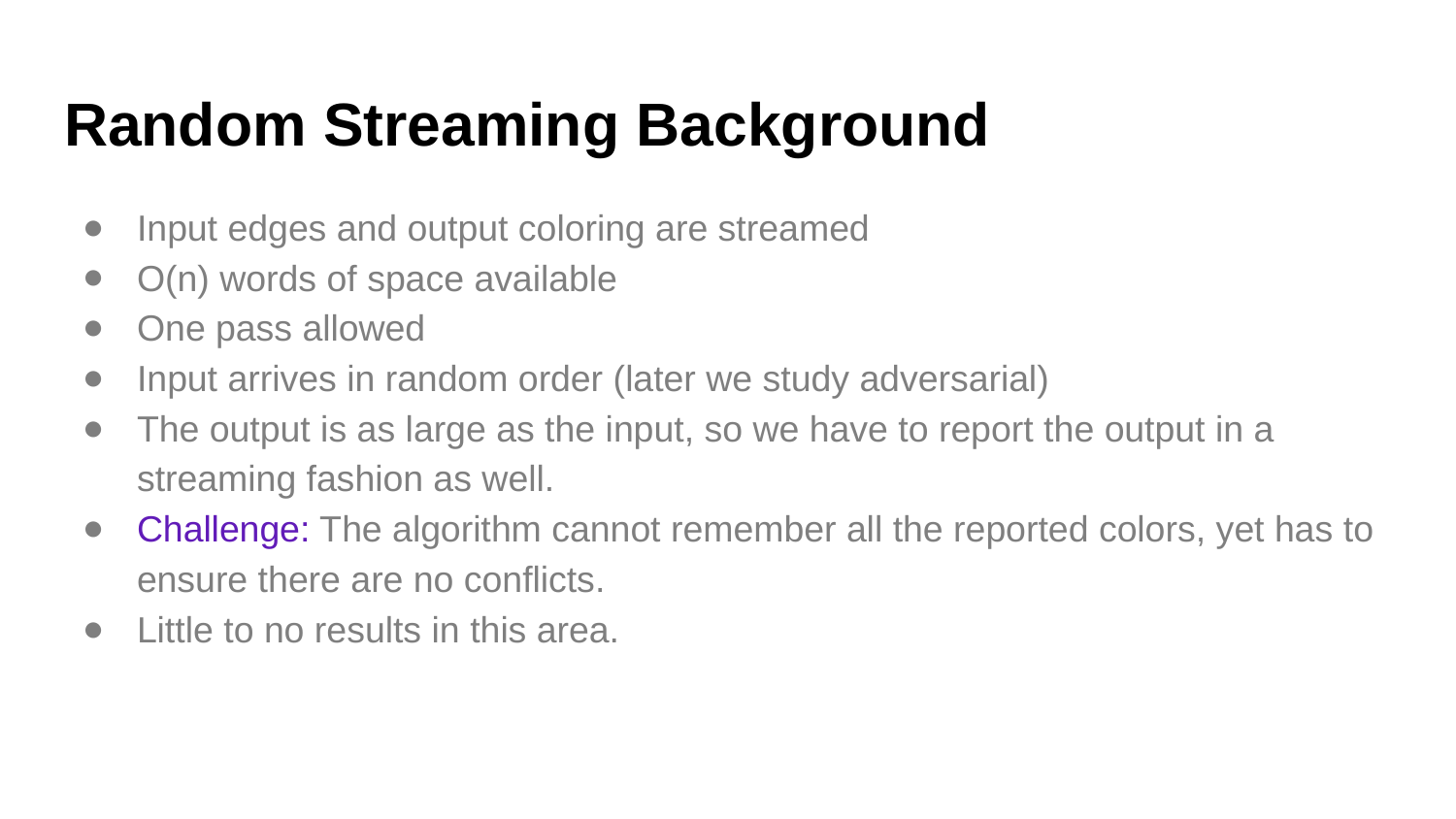

# Random Streaming Background
Input edges and output coloring are streamed
O(n) words of space available
One pass allowed
Input arrives in random order (later we study adversarial)
The output is as large as the input, so we have to report the output in a streaming fashion as well.
Challenge: The algorithm cannot remember all the reported colors, yet has to ensure there are no conflicts.
Little to no results in this area.